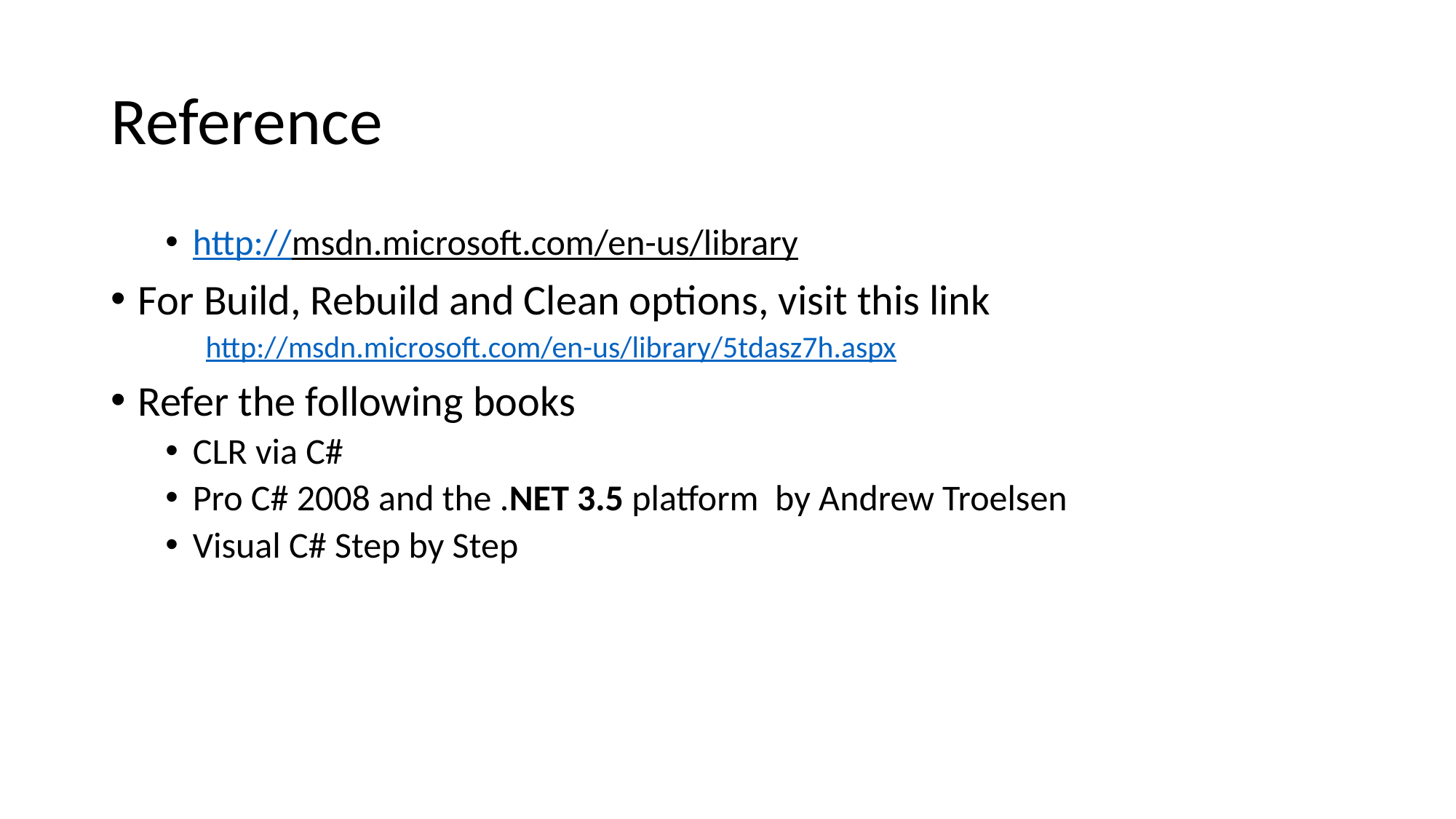

# Reference
http://msdn.microsoft.com/en-us/library
For Build, Rebuild and Clean options, visit this link
http://msdn.microsoft.com/en-us/library/5tdasz7h.aspx
Refer the following books
CLR via C#
Pro C# 2008 and the .NET 3.5 platform  by Andrew Troelsen
Visual C# Step by Step